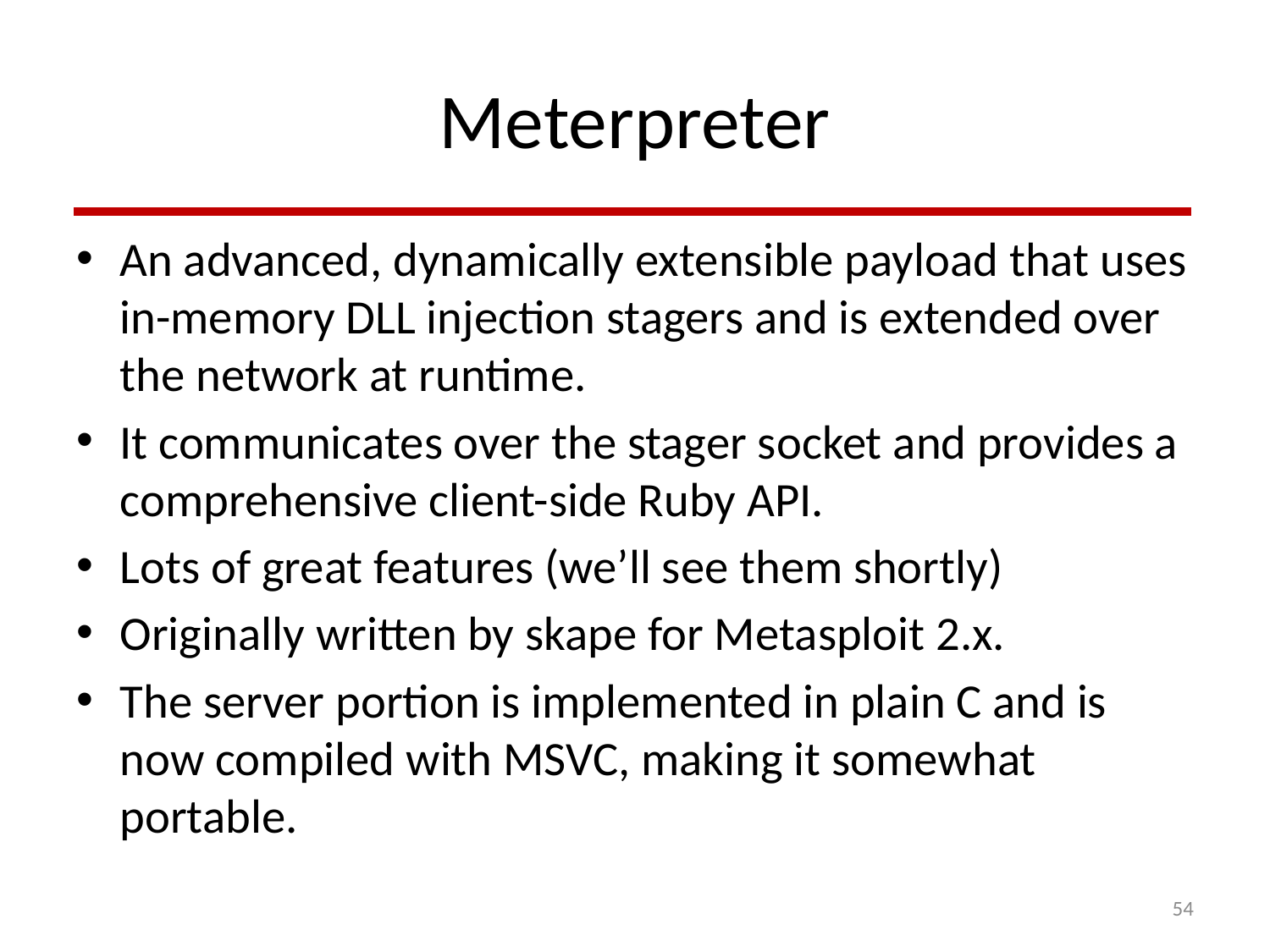

# Meterpreter
An advanced, dynamically extensible payload that uses in-memory DLL injection stagers and is extended over the network at runtime.
It communicates over the stager socket and provides a comprehensive client-side Ruby API.
Lots of great features (we’ll see them shortly)
Originally written by skape for Metasploit 2.x.
The server portion is implemented in plain C and is now compiled with MSVC, making it somewhat portable.
54